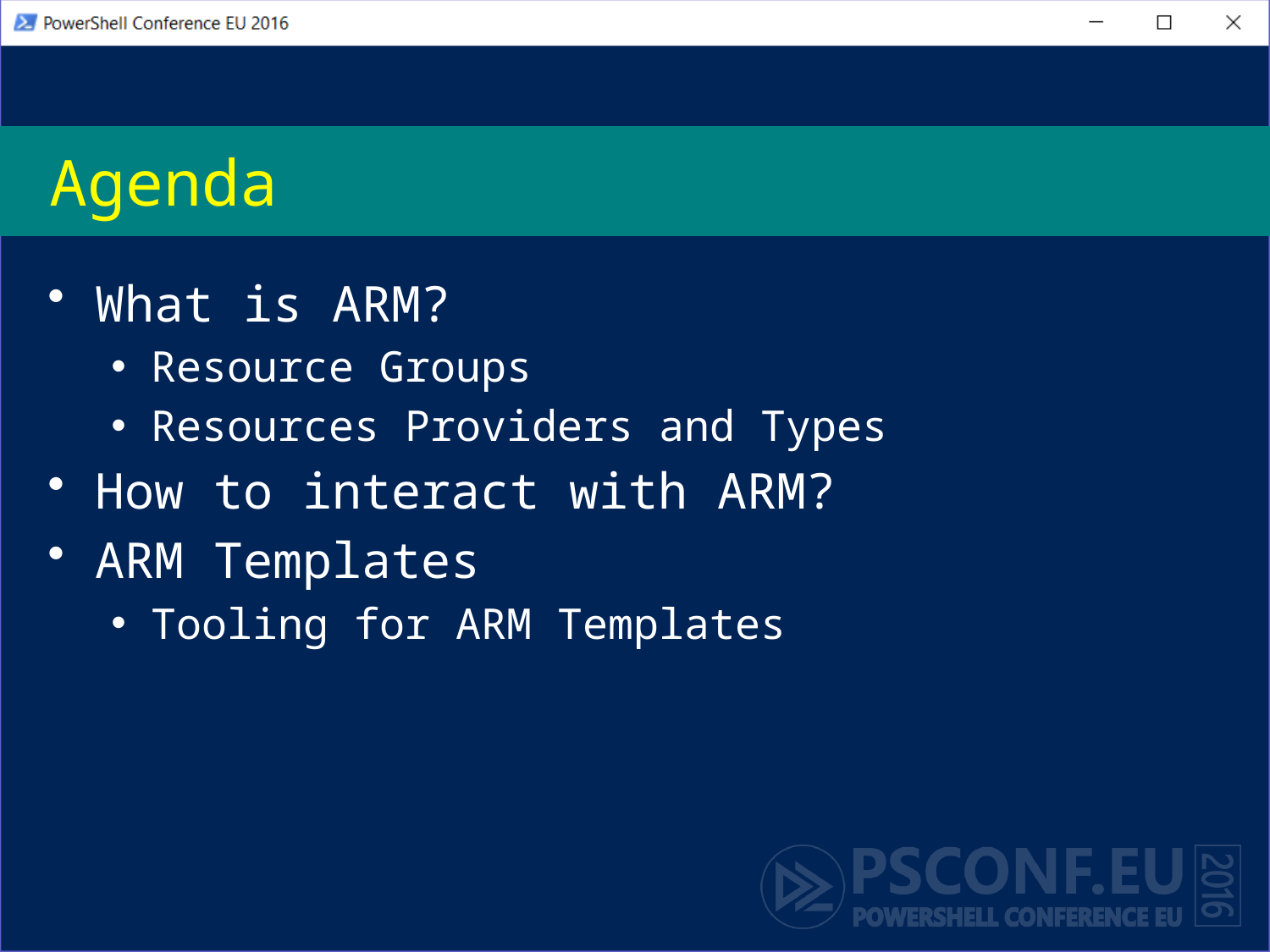

# Agenda
What is ARM?
Resource Groups
Resources Providers and Types
How to interact with ARM?
ARM Templates
Tooling for ARM Templates